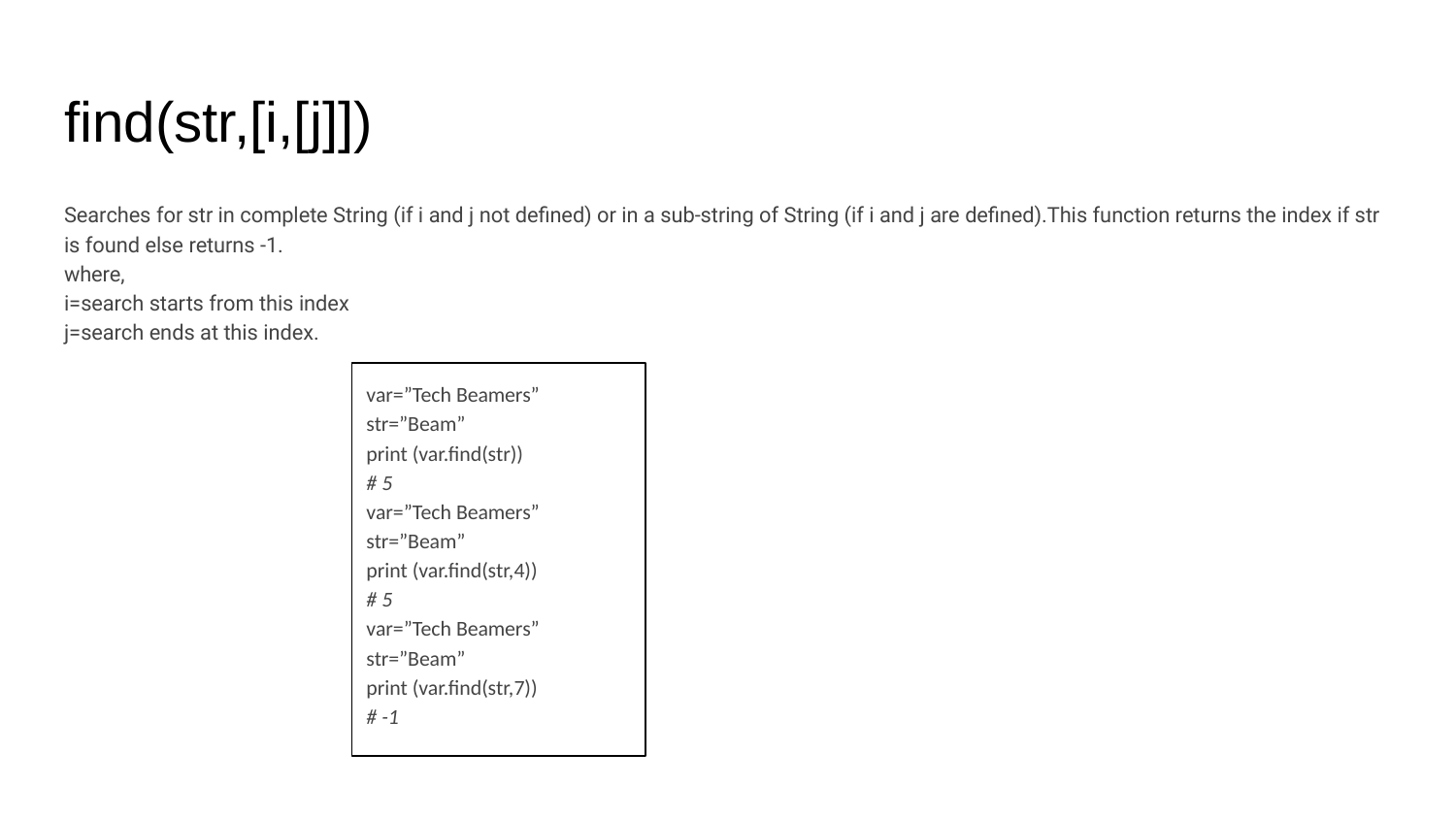

# find(str,[i,[j]])
Searches for str in complete String (if i and j not defined) or in a sub-string of String (if i and j are defined).This function returns the index if str is found else returns -1.
where,
i=search starts from this index
j=search ends at this index.

var=”Tech Beamers”
str=”Beam”
print (var.find(str))
# 5
var=”Tech Beamers”
str=”Beam”
print (var.find(str,4))
# 5
var=”Tech Beamers”
str=”Beam”
print (var.find(str,7))
# -1